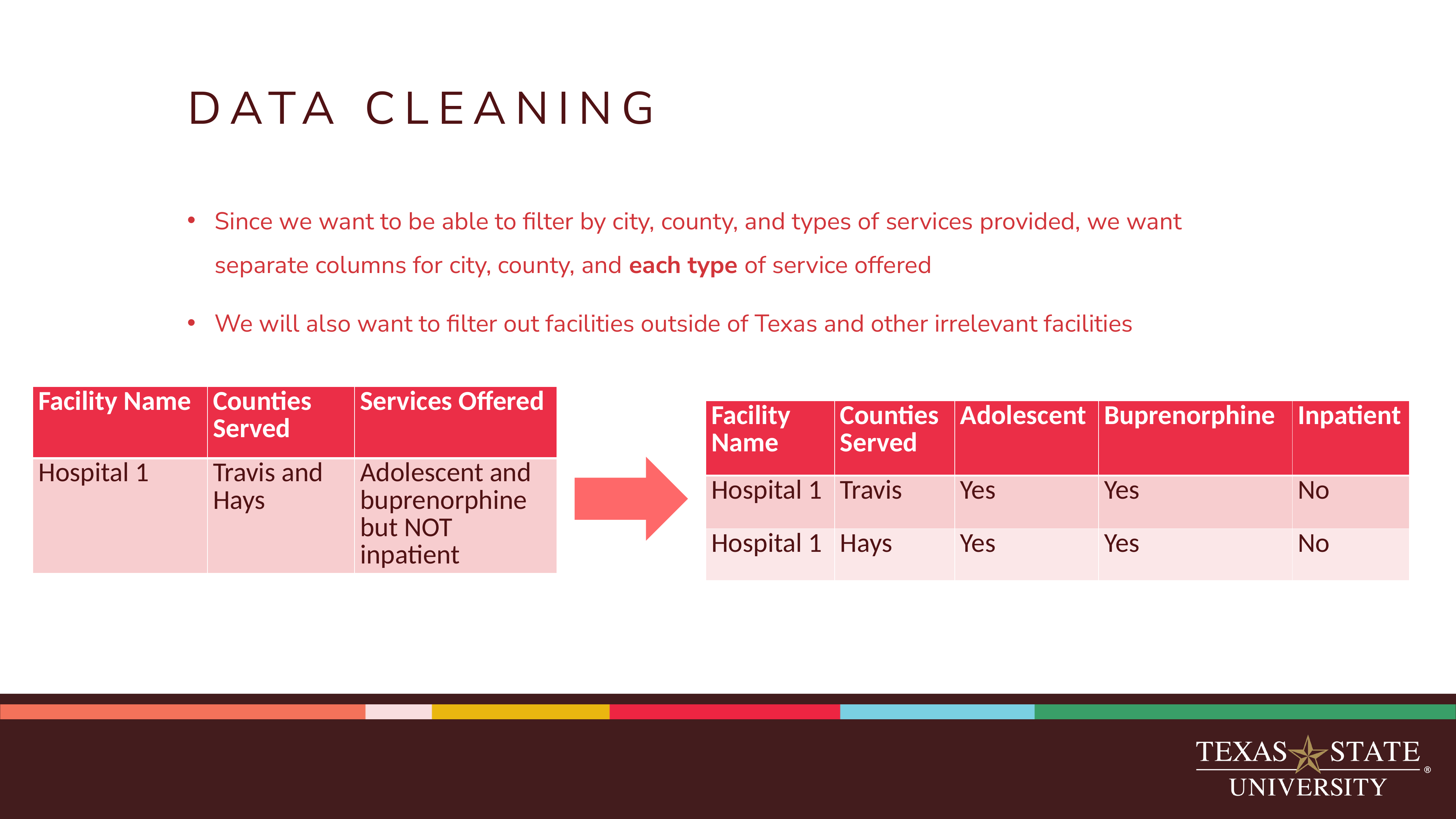

# DATA CLEANING
Since we want to be able to filter by city, county, and types of services provided, we want separate columns for city, county, and each type of service offered
We will also want to filter out facilities outside of Texas and other irrelevant facilities

| Facility Name | Counties Served | Services Offered |
| --- | --- | --- |
| Hospital 1 | Travis and Hays | Adolescent and buprenorphine but NOT inpatient |
| Facility Name | Counties Served | Adolescent | Buprenorphine | Inpatient |
| --- | --- | --- | --- | --- |
| Hospital 1 | Travis | Yes | Yes | No |
| Hospital 1 | Hays | Yes | Yes | No |